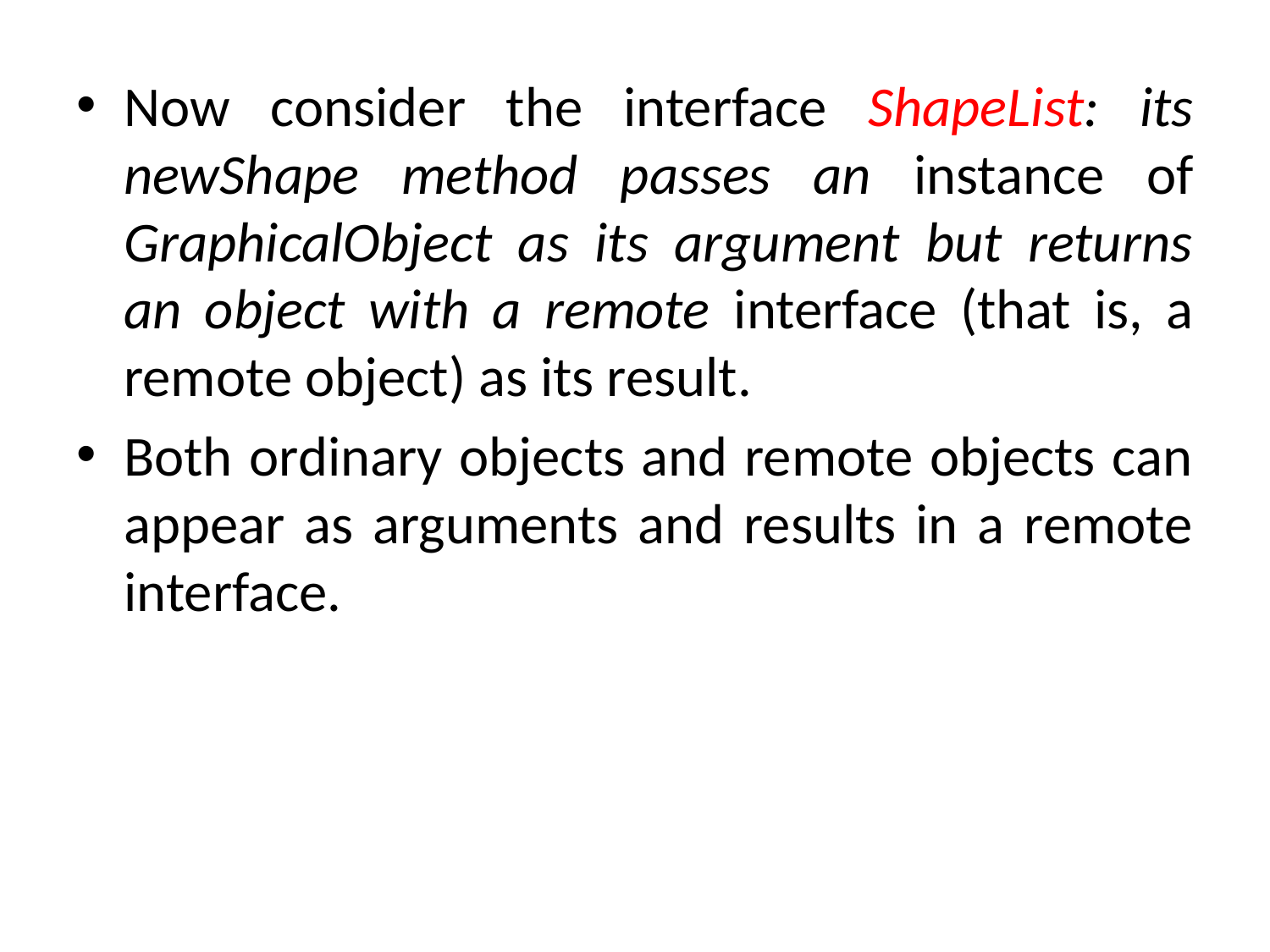

Now consider the interface ShapeList: its newShape method passes an instance of GraphicalObject as its argument but returns an object with a remote interface (that is, a remote object) as its result.
Both ordinary objects and remote objects can appear as arguments and results in a remote interface.